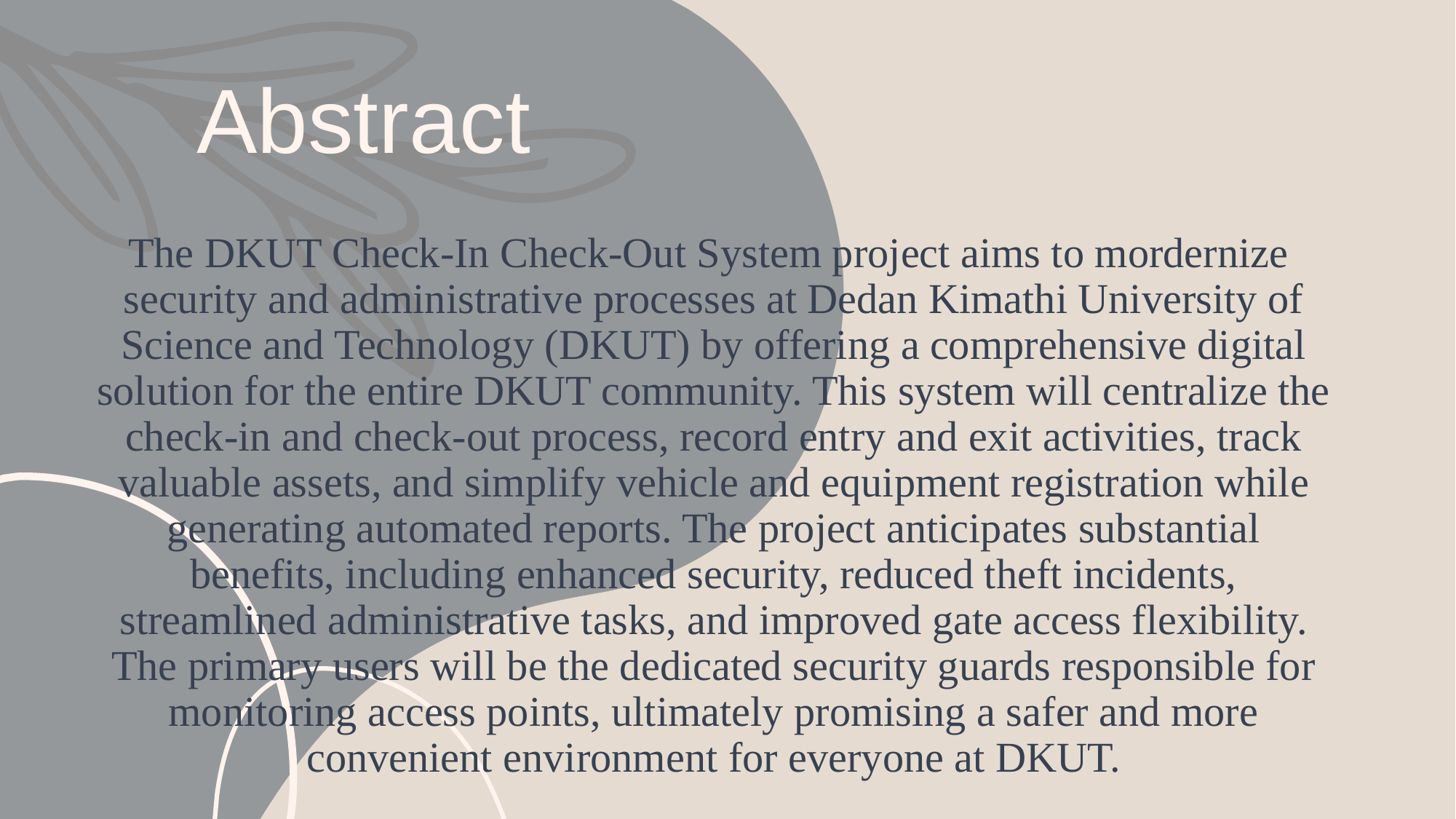

# Abstract
The DKUT Check-In Check-Out System project aims to mordernize  security and administrative processes at Dedan Kimathi University of Science and Technology (DKUT) by offering a comprehensive digital solution for the entire DKUT community. This system will centralize the check-in and check-out process, record entry and exit activities, track valuable assets, and simplify vehicle and equipment registration while generating automated reports. The project anticipates substantial benefits, including enhanced security, reduced theft incidents, streamlined administrative tasks, and improved gate access flexibility. The primary users will be the dedicated security guards responsible for monitoring access points, ultimately promising a safer and more convenient environment for everyone at DKUT.